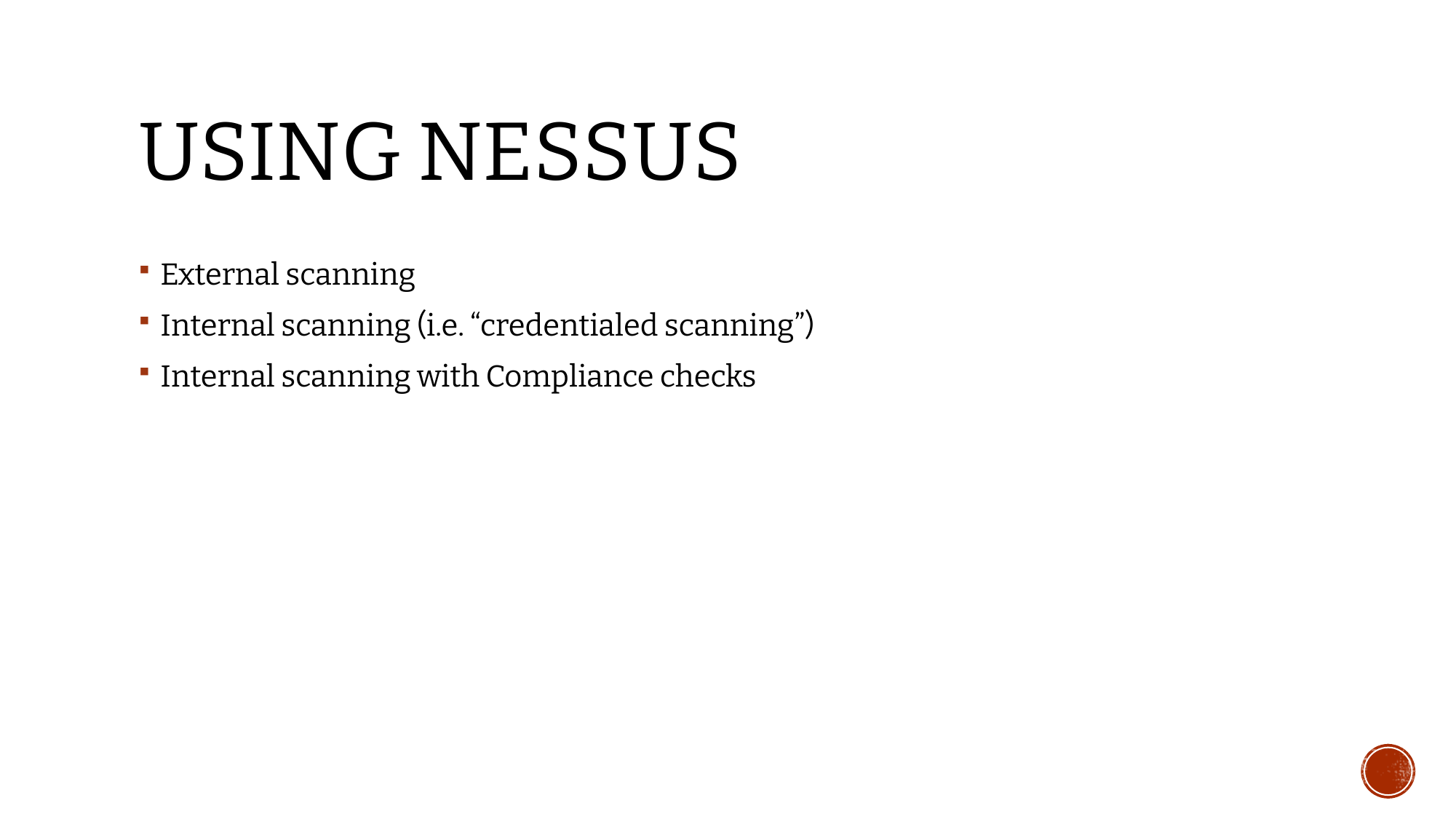

# Using Nessus
External scanning
Internal scanning (i.e. “credentialed scanning”)
Internal scanning with Compliance checks